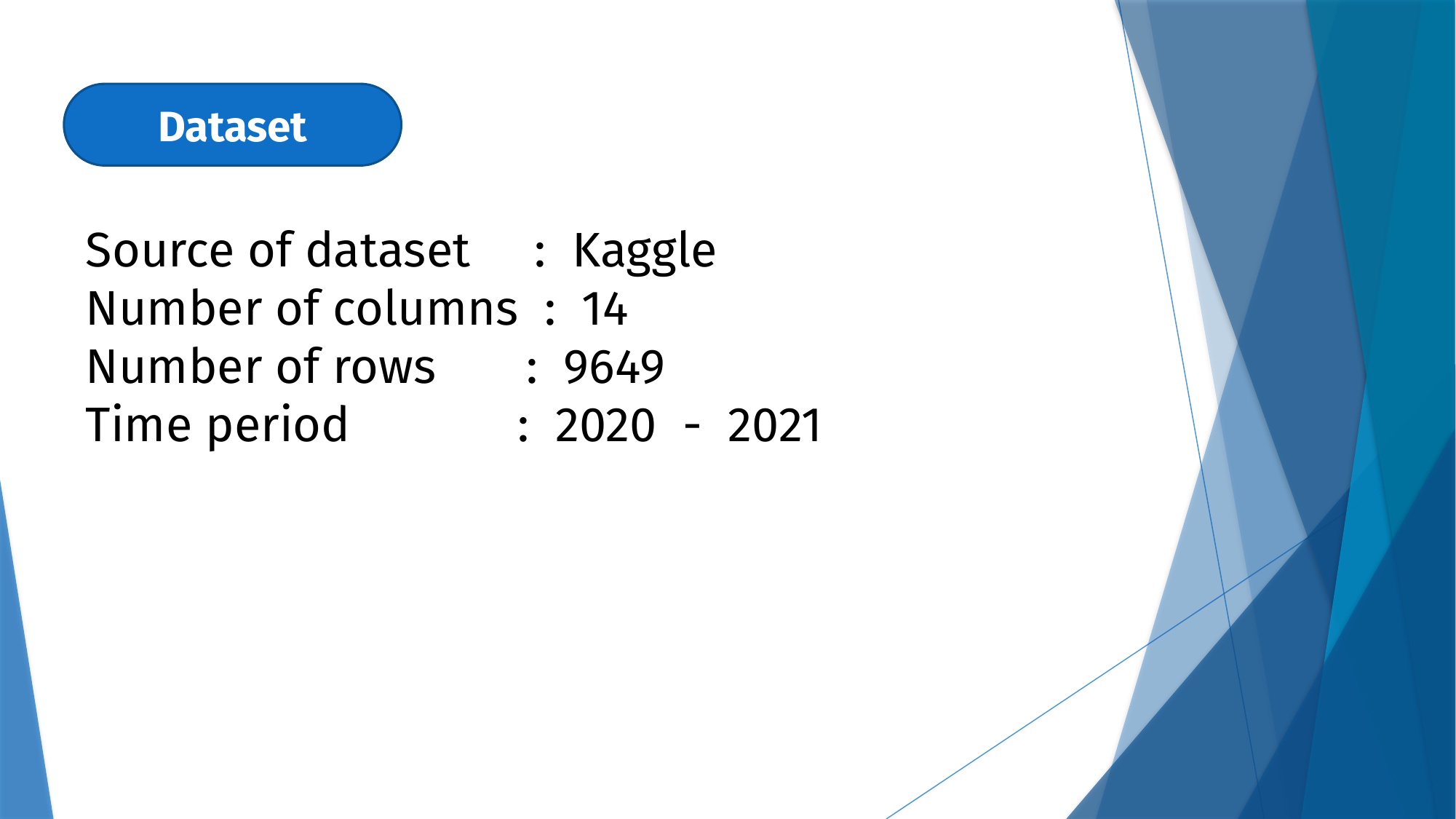

Dataset
Source of dataset     :  Kaggle
Number of columns  :  14
Number of rows       :  9649
Time period             :  2020  -  2021